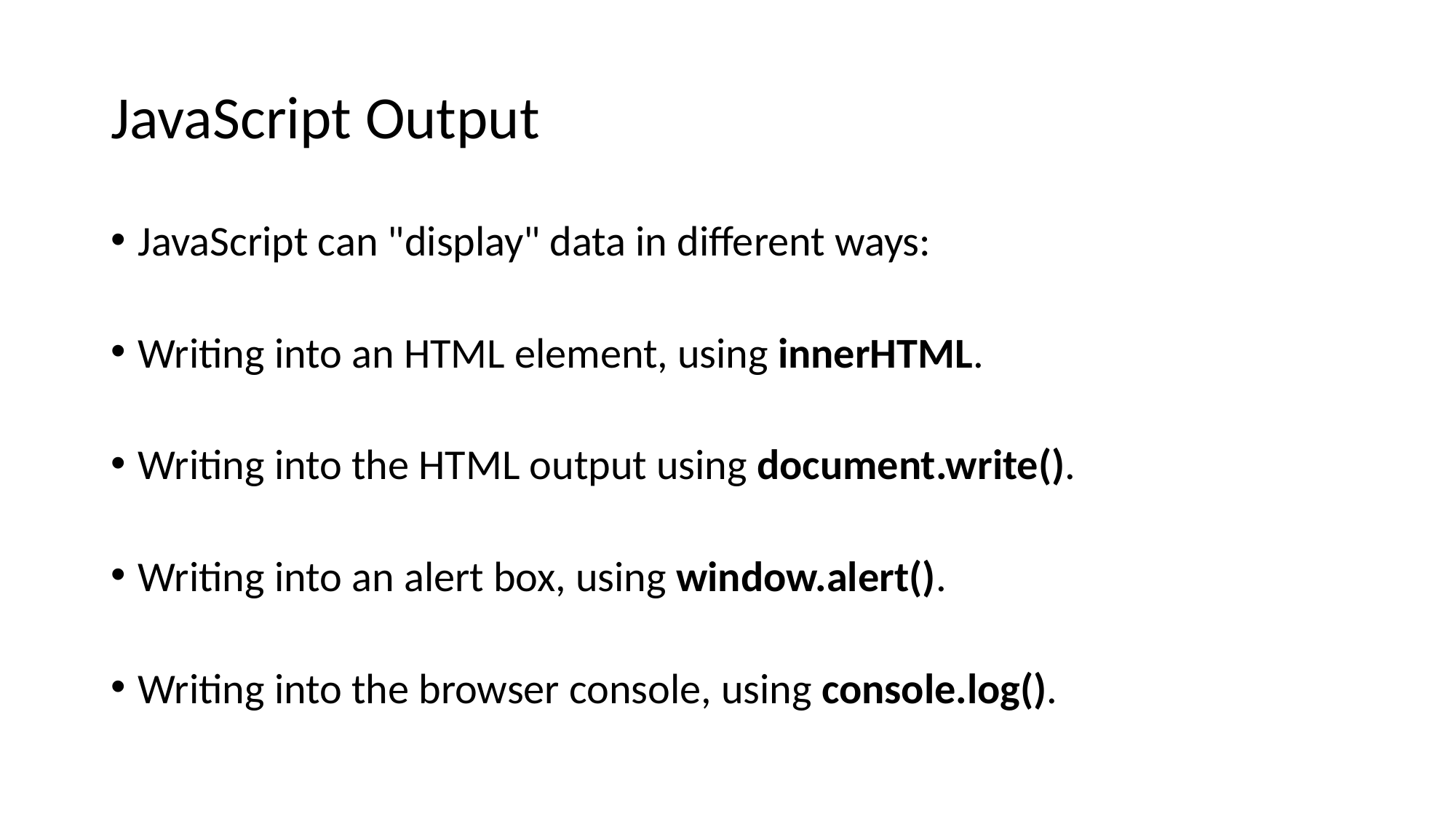

# JavaScript Output
JavaScript can "display" data in different ways:

Writing into an HTML element, using innerHTML.

Writing into the HTML output using document.write().

Writing into an alert box, using window.alert().

Writing into the browser console, using console.log().